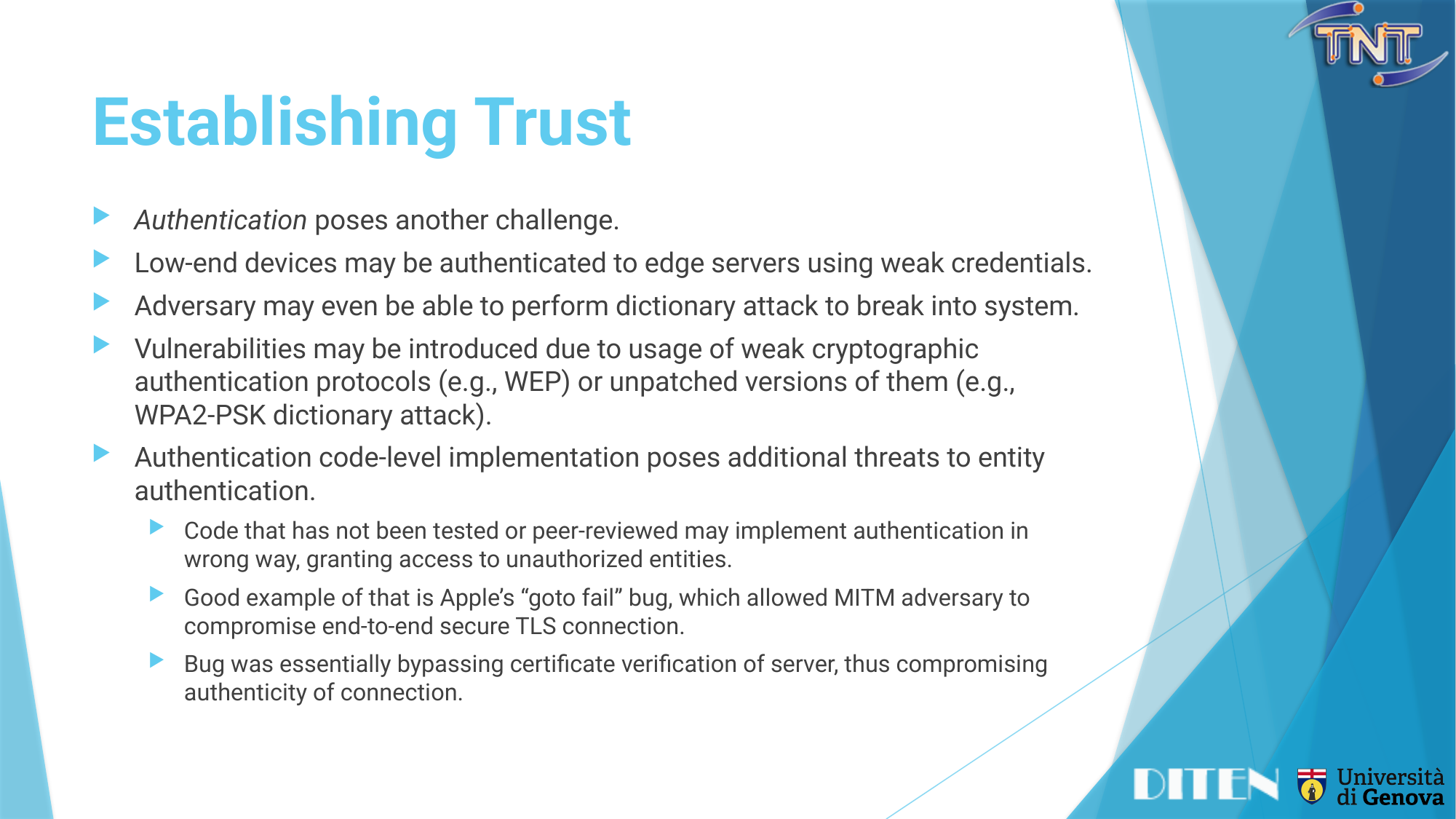

# Establishing Trust
Authentication poses another challenge.
Low-end devices may be authenticated to edge servers using weak credentials.
Adversary may even be able to perform dictionary attack to break into system.
Vulnerabilities may be introduced due to usage of weak cryptographic authentication protocols (e.g., WEP) or unpatched versions of them (e.g., WPA2-PSK dictionary attack).
Authentication code-level implementation poses additional threats to entity authentication.
Code that has not been tested or peer-reviewed may implement authentication in wrong way, granting access to unauthorized entities.
Good example of that is Apple’s “goto fail” bug, which allowed MITM adversary to compromise end-to-end secure TLS connection.
Bug was essentially bypassing certificate verification of server, thus compromising authenticity of connection.